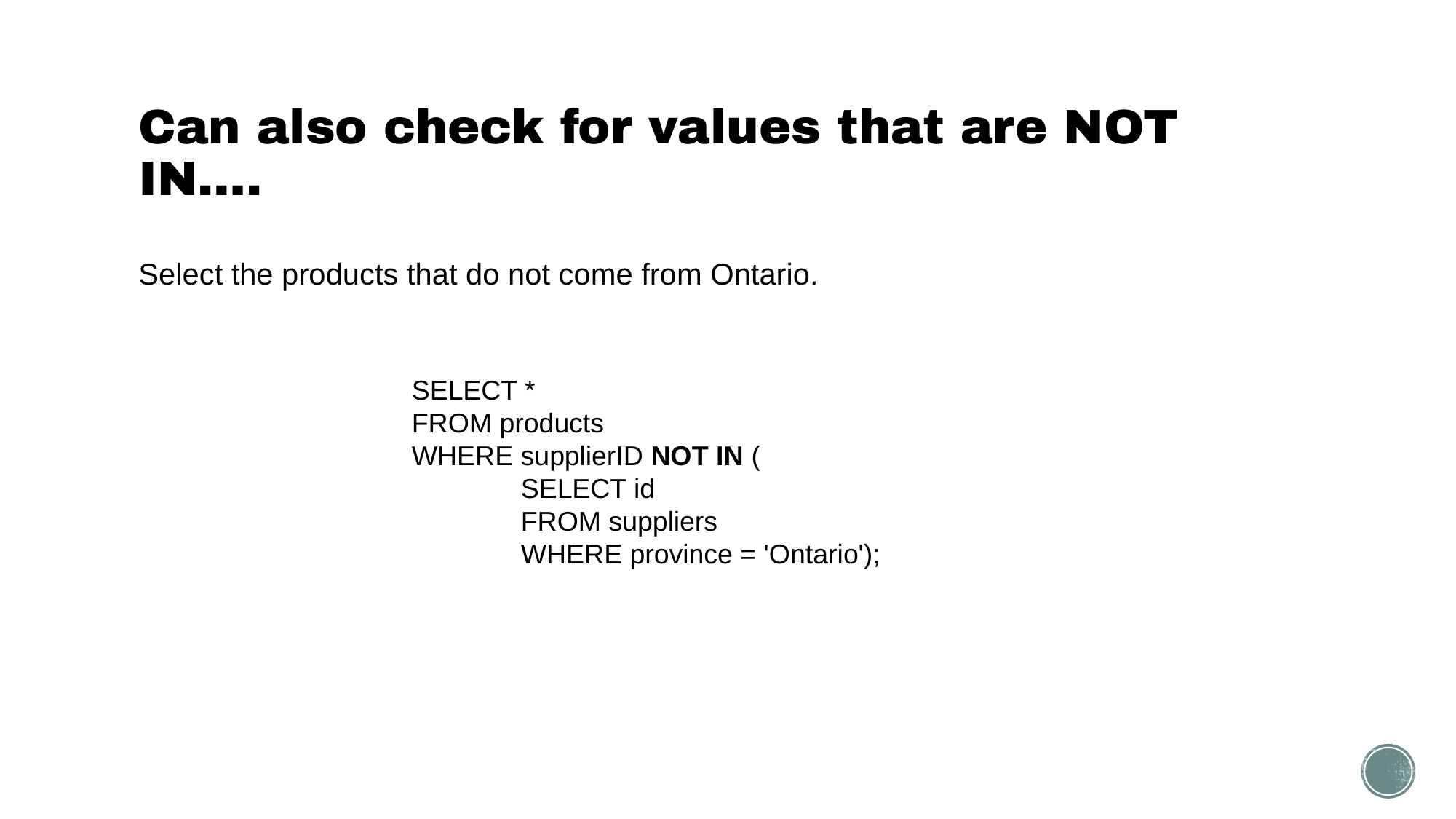

# Can also check for values that are NOT IN….
Select the products that do not come from Ontario.

SELECT *
FROM products
WHERE supplierID NOT IN (
	SELECT id
  	FROM suppliers
	WHERE province = 'Ontario');